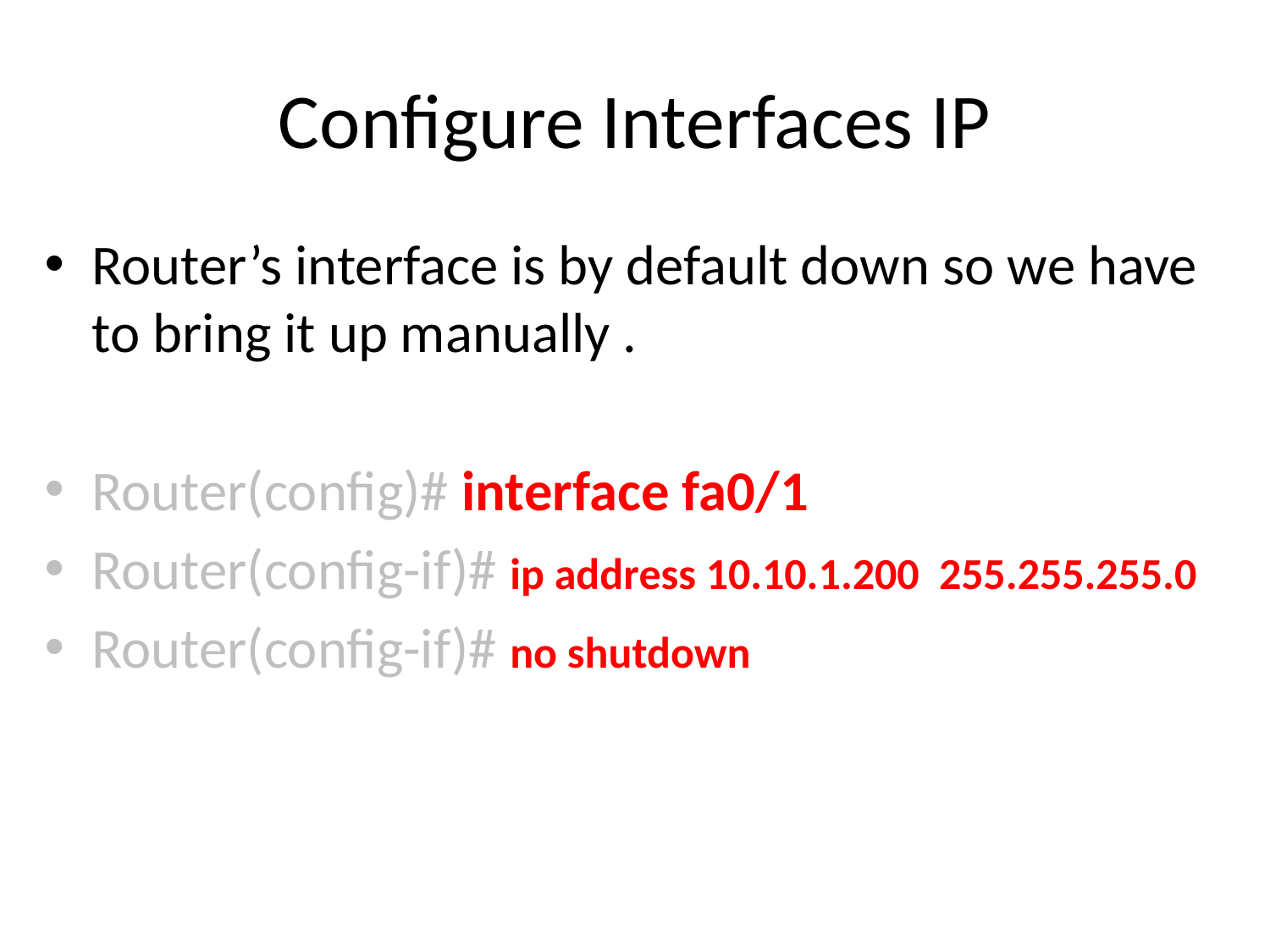

# Configure Interfaces IP
Router’s interface is by default down so we have to bring it up manually .

Router(config)# interface fa0/1
Router(config-if)# ip address 10.10.1.200  255.255.255.0
Router(config-if)# no shutdown